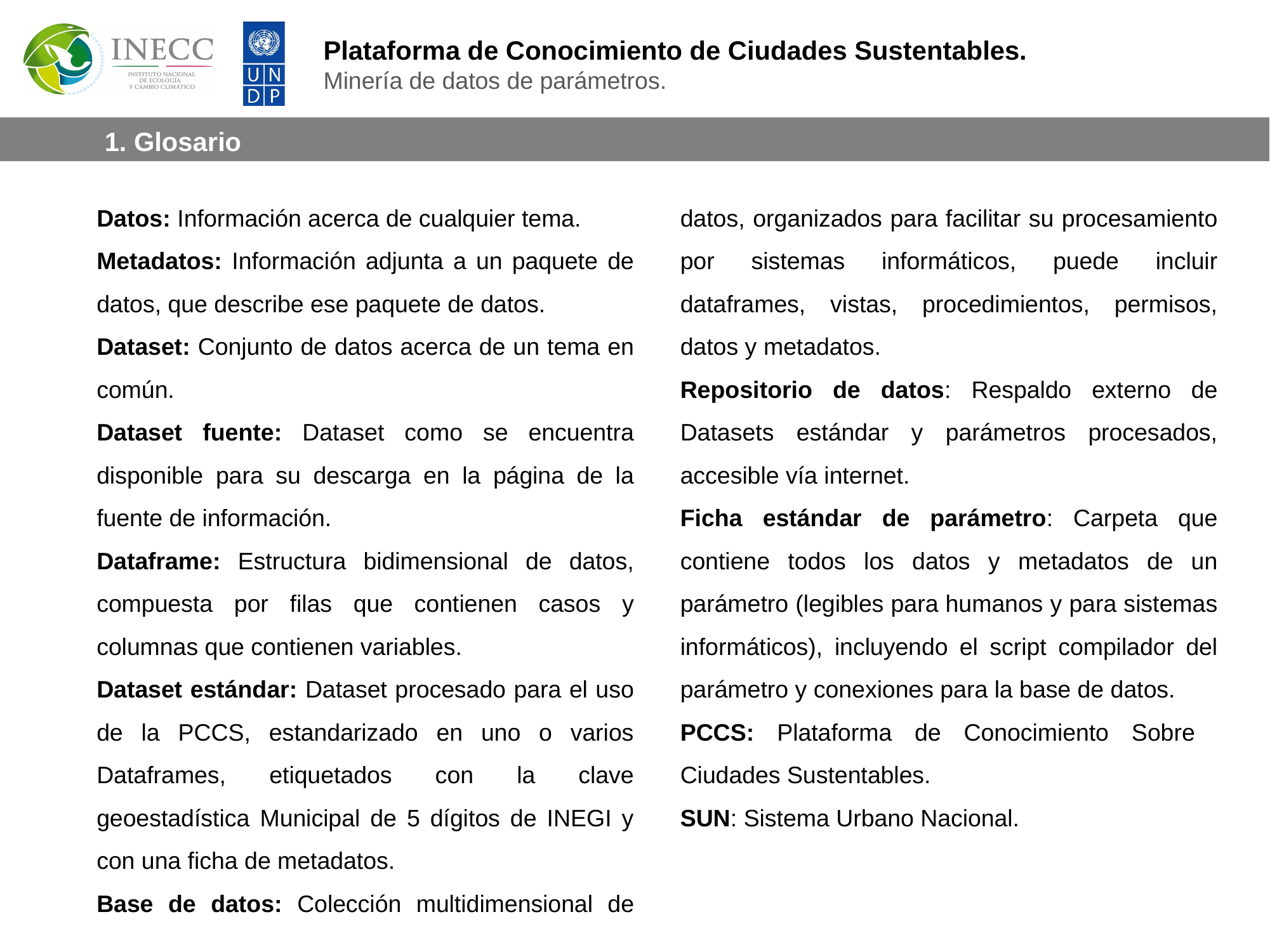

1. Glosario
Datos: Información acerca de cualquier tema.
Metadatos: Información adjunta a un paquete de datos, que describe ese paquete de datos.
Dataset: Conjunto de datos acerca de un tema en común.
Dataset fuente: Dataset como se encuentra disponible para su descarga en la página de la fuente de información.
Dataframe: Estructura bidimensional de datos, compuesta por filas que contienen casos y columnas que contienen variables.
Dataset estándar: Dataset procesado para el uso de la PCCS, estandarizado en uno o varios Dataframes, etiquetados con la clave geoestadística Municipal de 5 dígitos de INEGI y con una ficha de metadatos.
Base de datos: Colección multidimensional de datos, organizados para facilitar su procesamiento por sistemas informáticos, puede incluir dataframes, vistas, procedimientos, permisos, datos y metadatos.
Repositorio de datos: Respaldo externo de Datasets estándar y parámetros procesados, accesible vía internet.
Ficha estándar de parámetro: Carpeta que contiene todos los datos y metadatos de un parámetro (legibles para humanos y para sistemas informáticos), incluyendo el script compilador del parámetro y conexiones para la base de datos.
PCCS: Plataforma de Conocimiento Sobre  Ciudades Sustentables.
SUN: Sistema Urbano Nacional.